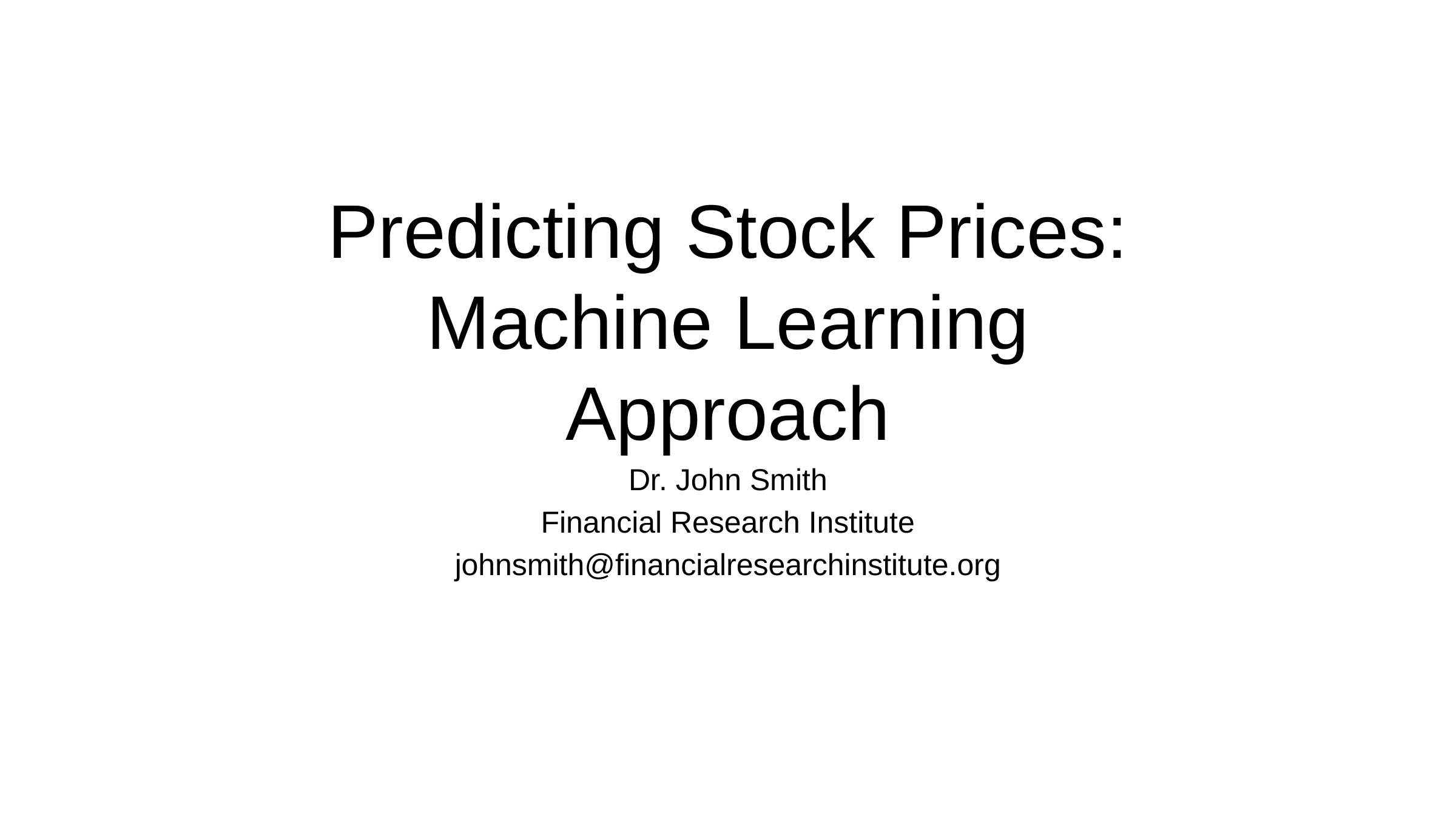

# Predicting Stock Prices: Machine Learning Approach
Dr. John Smith
Financial Research Institute
johnsmith@financialresearchinstitute.org